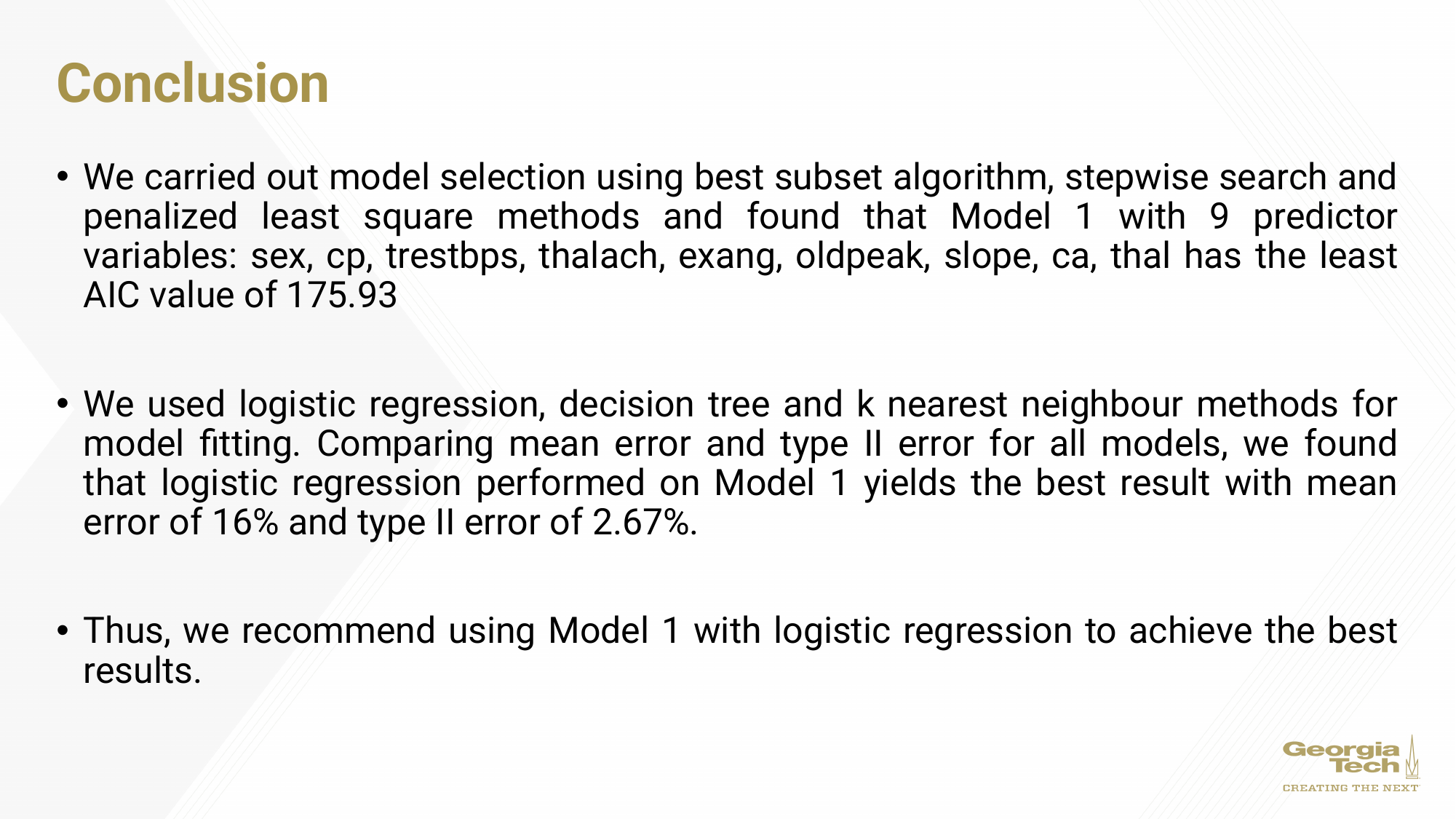

# Conclusion
We carried out model selection using best subset algorithm, stepwise search and penalized least square methods and found that Model 1 with 9 predictor variables: sex, cp, trestbps, thalach, exang, oldpeak, slope, ca, thal has the least AIC value of 175.93

We used logistic regression, decision tree and k nearest neighbour methods for model fitting. Comparing mean error and type II error for all models, we found that logistic regression performed on Model 1 yields the best result with mean error of 16% and type II error of 2.67%.

Thus, we recommend using Model 1 with logistic regression to achieve the best results.